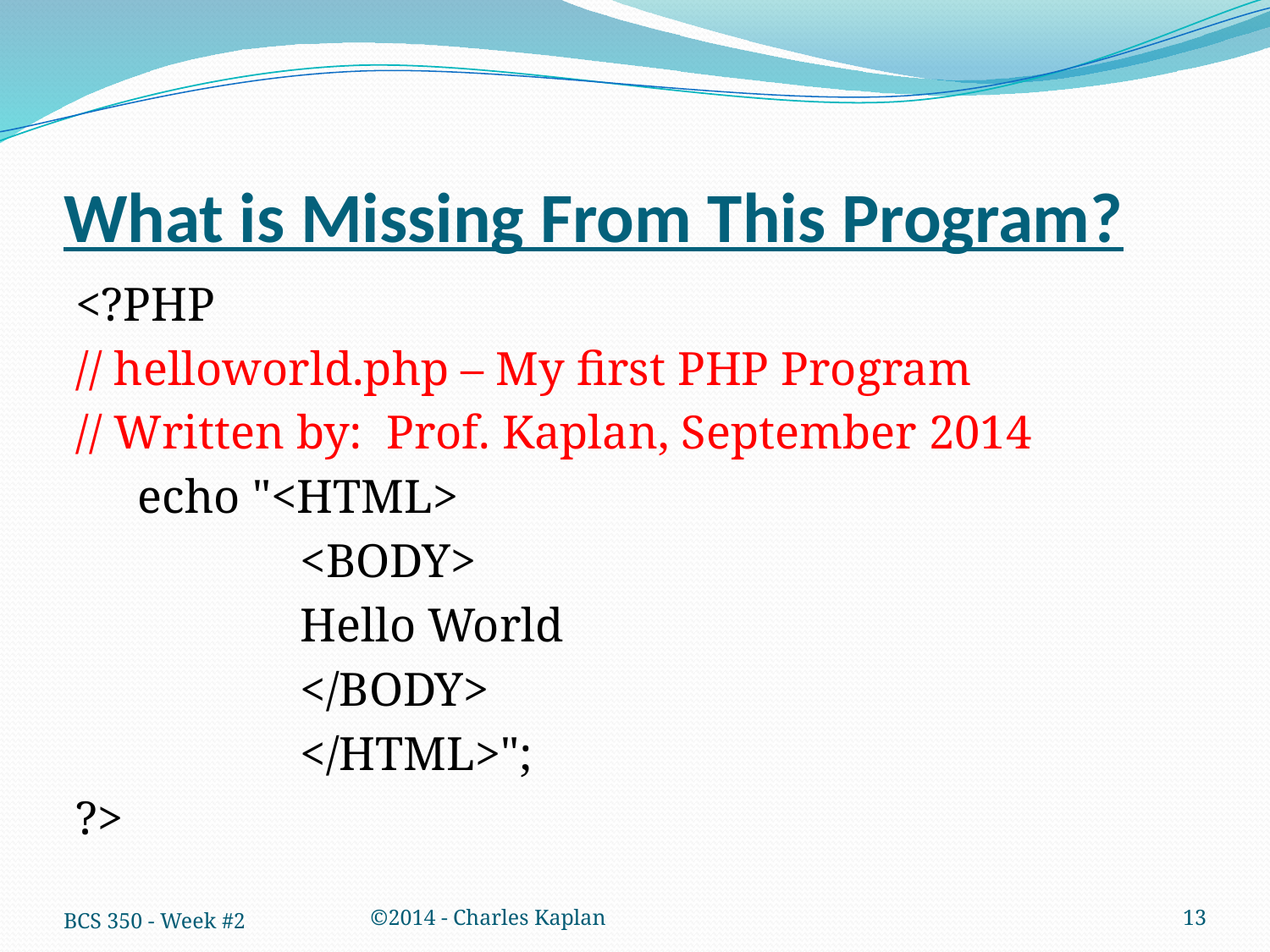

# What is Missing From This Program?
<?PHP
// helloworld.php – My first PHP Program
// Written by:  Prof. Kaplan, September 2014
	  echo "<HTML>
		     <BODY>
		     Hello World
		     </BODY>
		     </HTML>";
?>
BCS 350 - Week #2
©2014 - Charles Kaplan
13